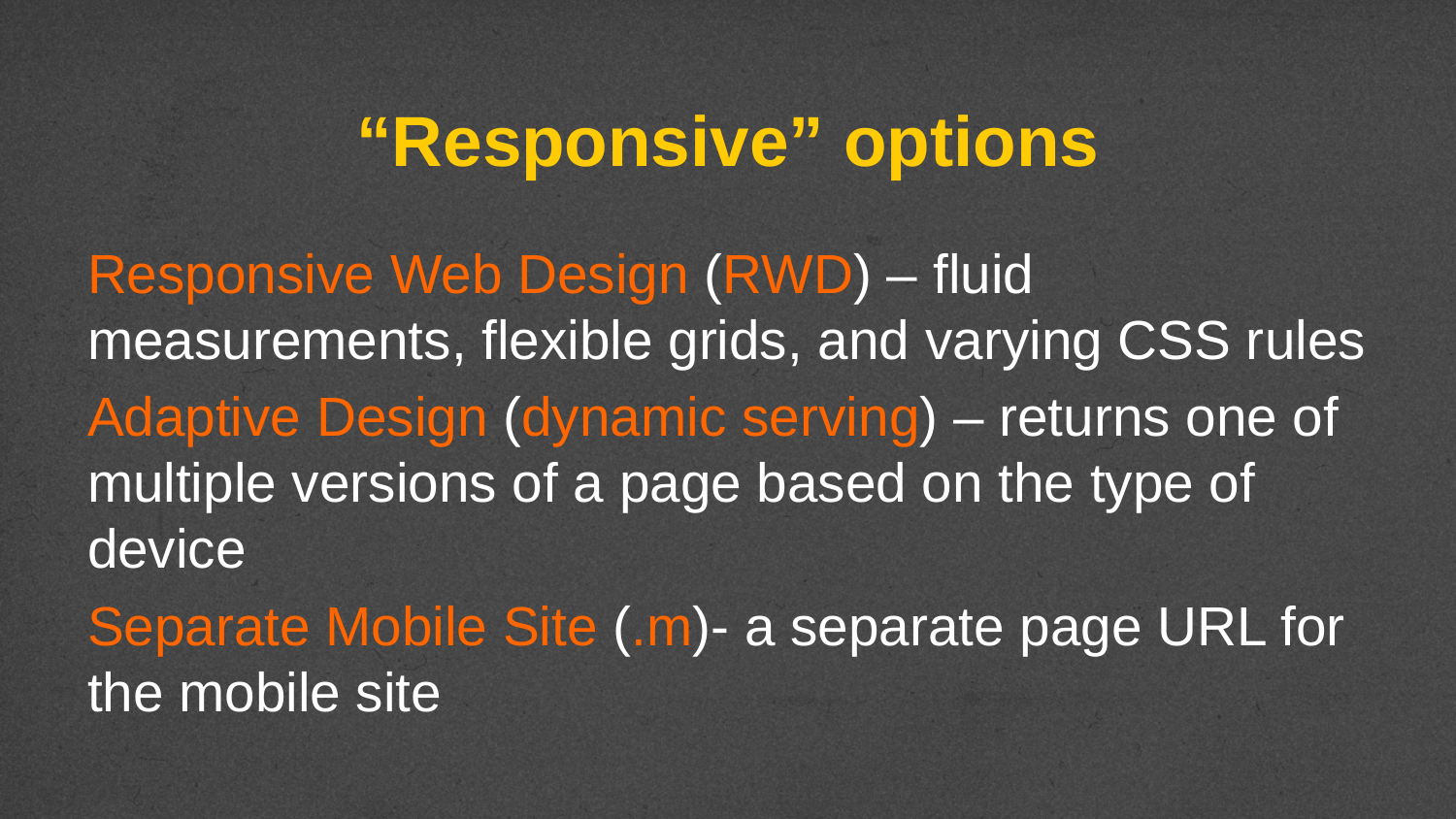

# “Responsive” options
Responsive Web Design (RWD) – fluid measurements, flexible grids, and varying CSS rules
Adaptive Design (dynamic serving) – returns one of multiple versions of a page based on the type of device
Separate Mobile Site (.m)- a separate page URL for the mobile site